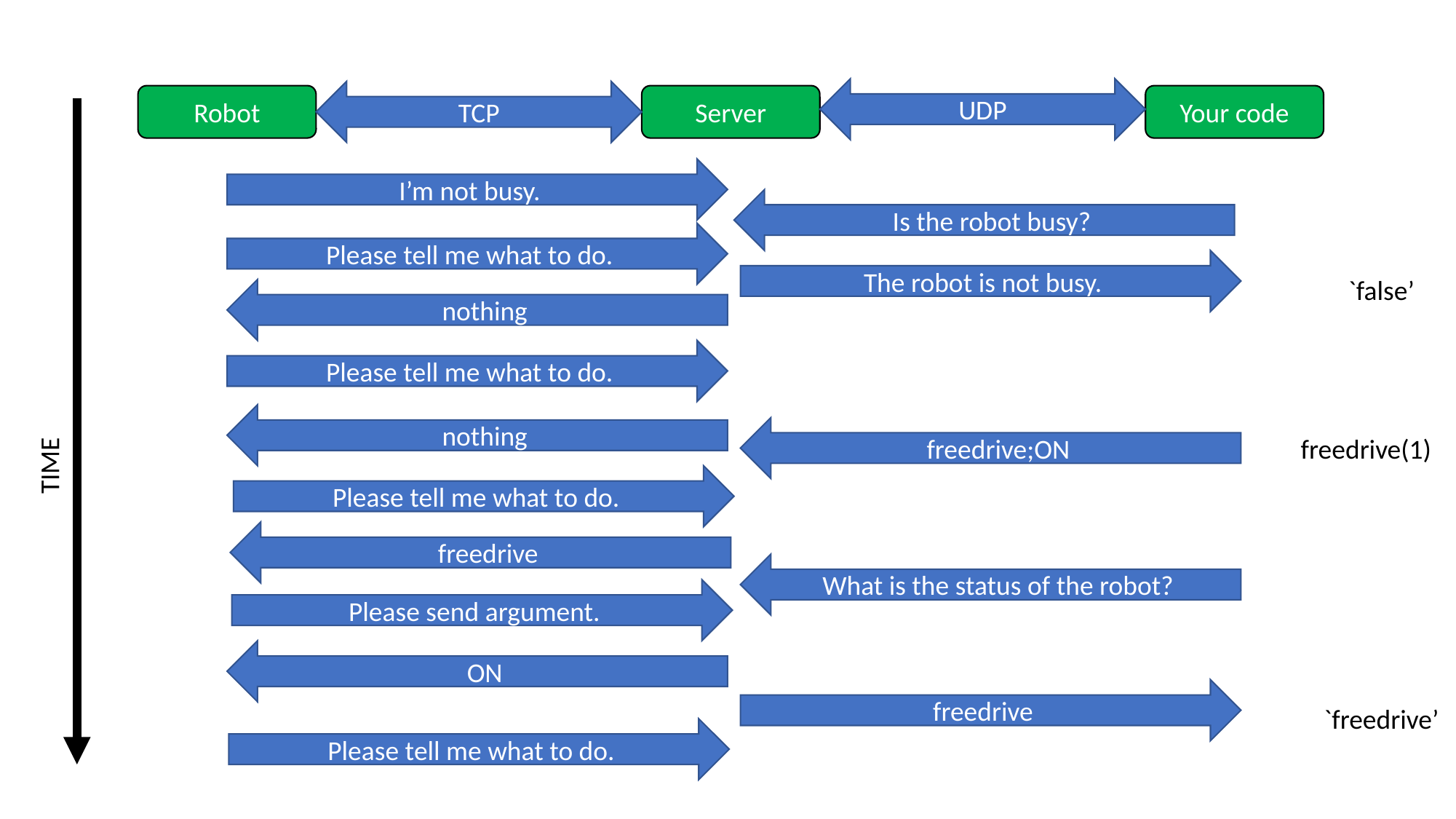

UDP
TCP
Robot
Server
Your code
I’m not busy.
Is the robot busy?
Please tell me what to do.
The robot is not busy.
`false’
nothing
Please tell me what to do.
nothing
freedrive;ON
freedrive(1)
TIME
Please tell me what to do.
freedrive
What is the status of the robot?
Please send argument.
ON
freedrive
`freedrive’
Please tell me what to do.